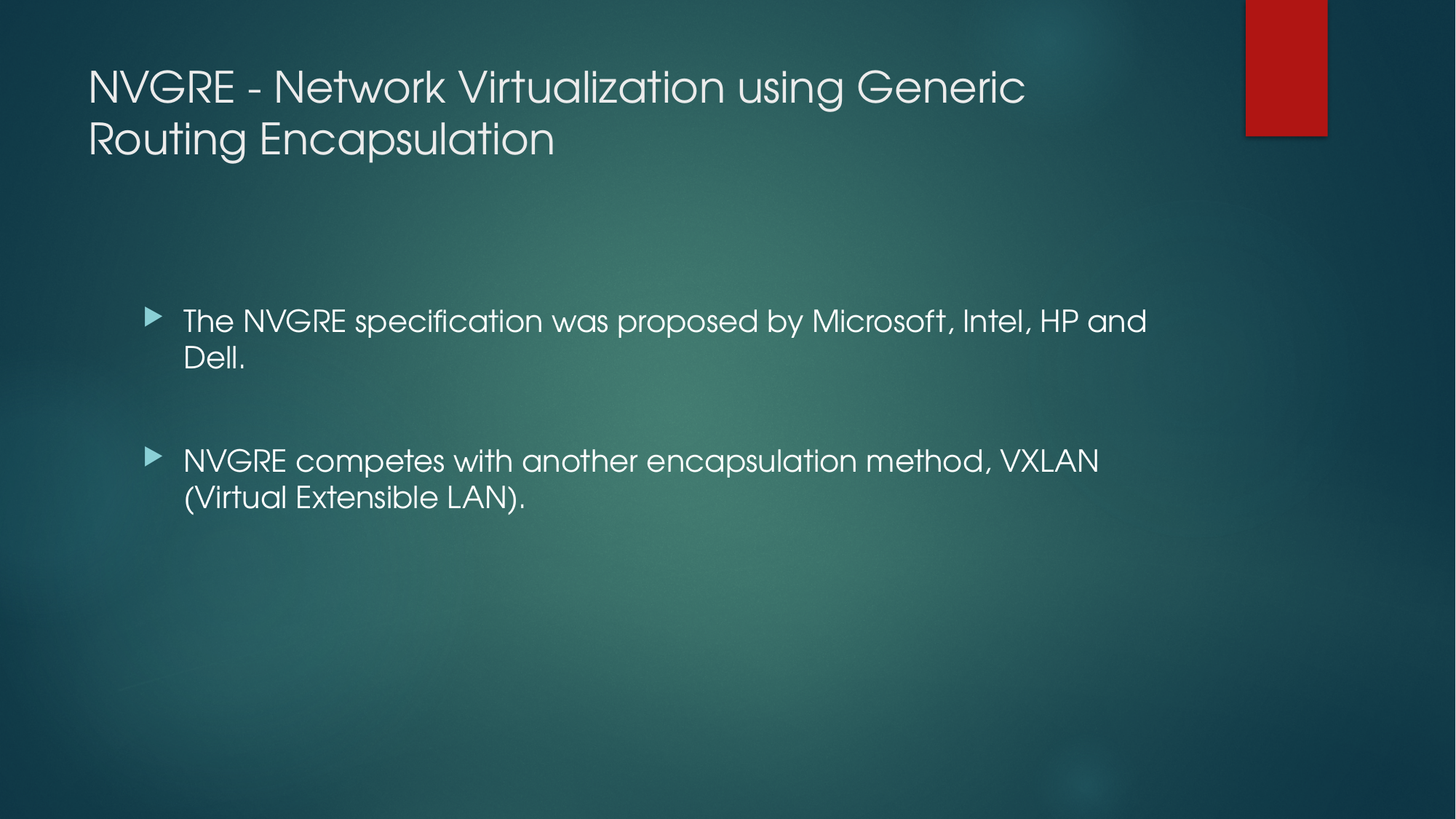

# NVGRE - Network Virtualization using Generic Routing Encapsulation

The NVGRE specification was proposed by Microsoft, Intel, HP and Dell.

NVGRE competes with another encapsulation method, VXLAN (Virtual Extensible LAN).